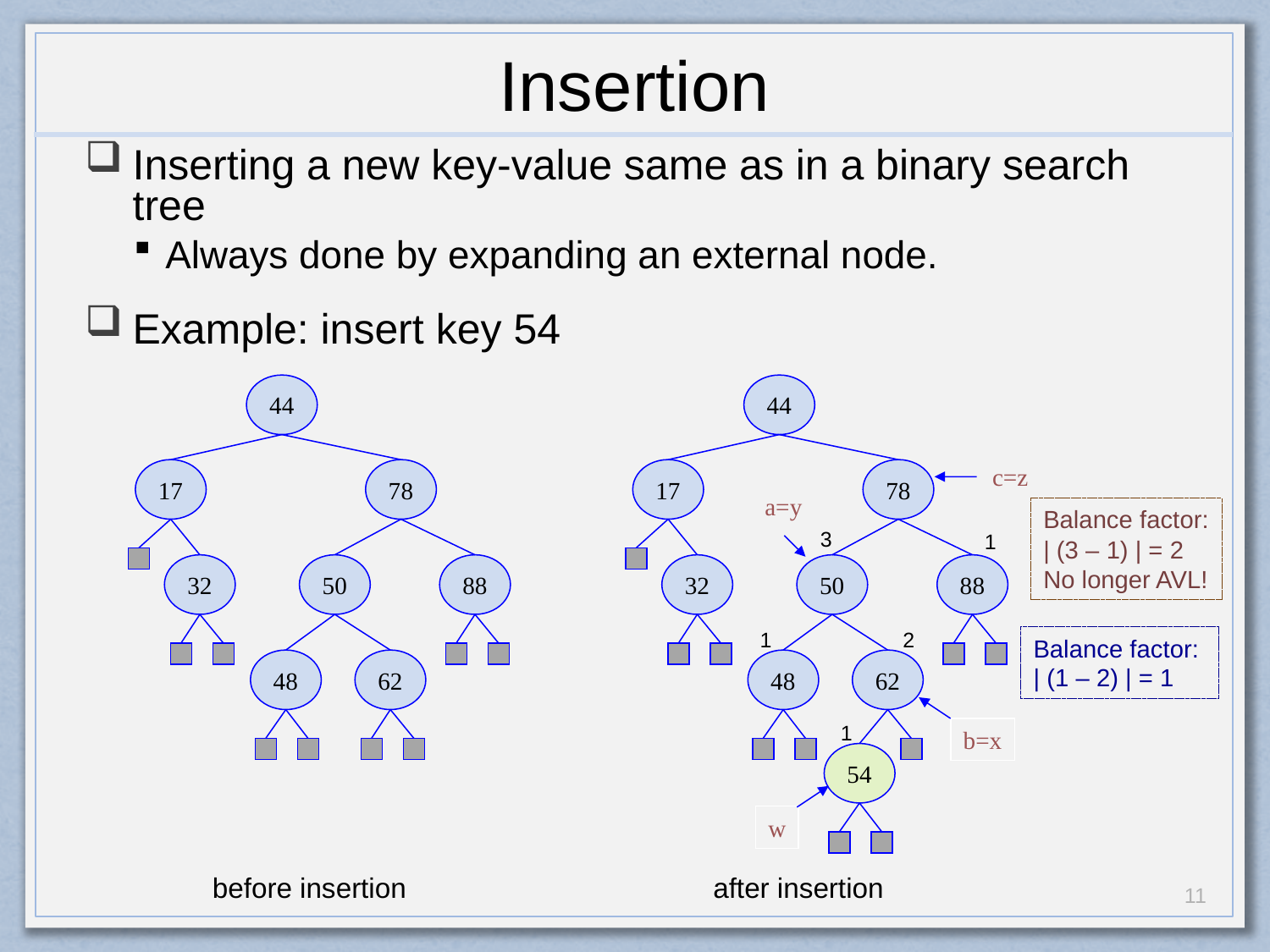

# Insertion
Inserting a new key-value same as in a binary search tree
Always done by expanding an external node.
Example: insert key 54
44
17
78

32
50
88

48
62

44
17
78

32
50
88

48
62

54

c=z

a=y
Balance factor:
| (3 – 1) | = 2
No longer AVL!
3
1

1
2
Balance factor:
| (1 – 2) | = 1

1
b=x

w
before insertion
after insertion
11